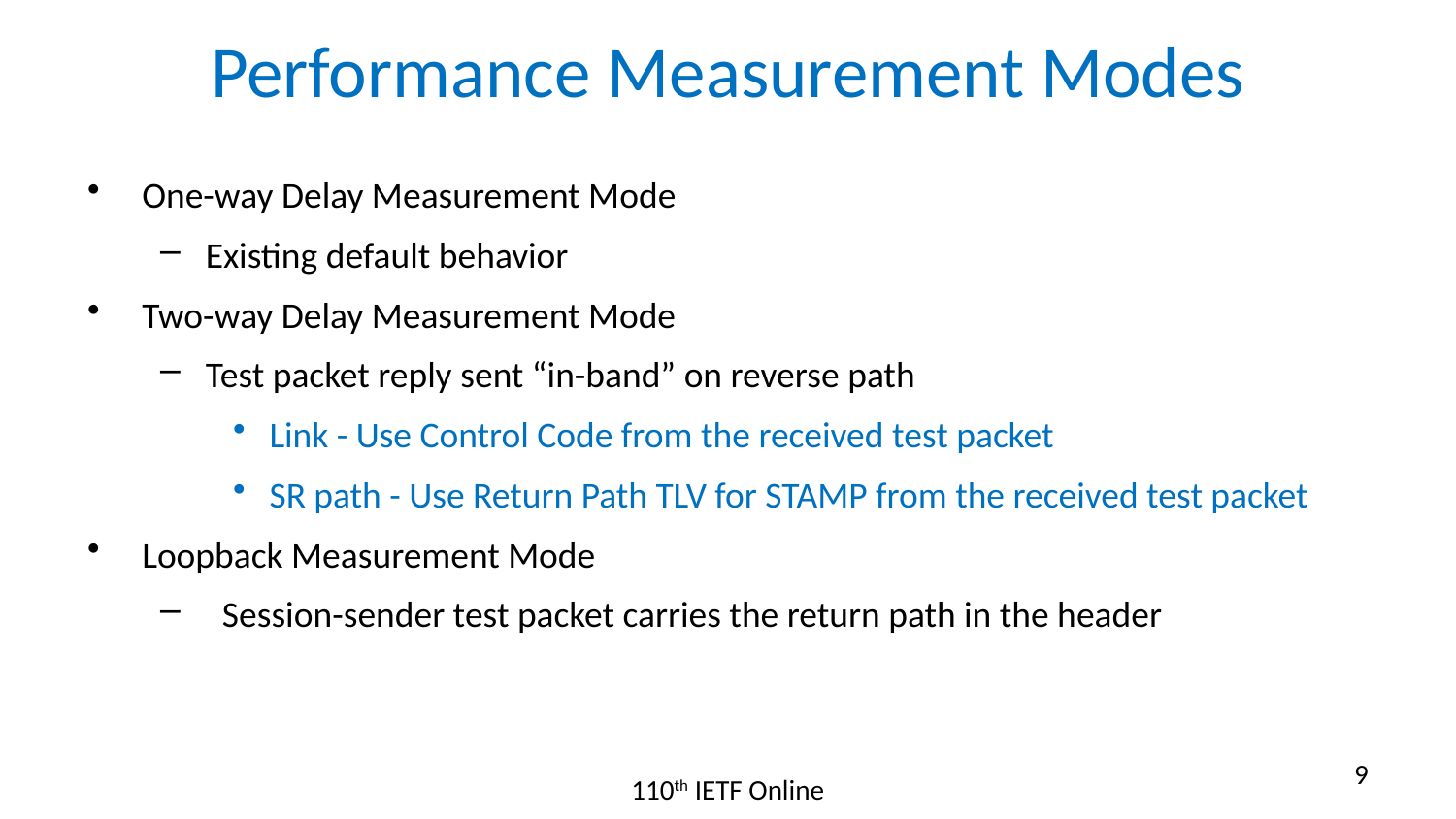

# Performance Measurement Modes
One-way Delay Measurement Mode
Existing default behavior
Two-way Delay Measurement Mode
Test packet reply sent “in-band” on reverse path
Link - Use Control Code from the received test packet
SR path - Use Return Path TLV for STAMP from the received test packet
Loopback Measurement Mode
  Session-sender test packet carries the return path in the header

9
110th IETF Online